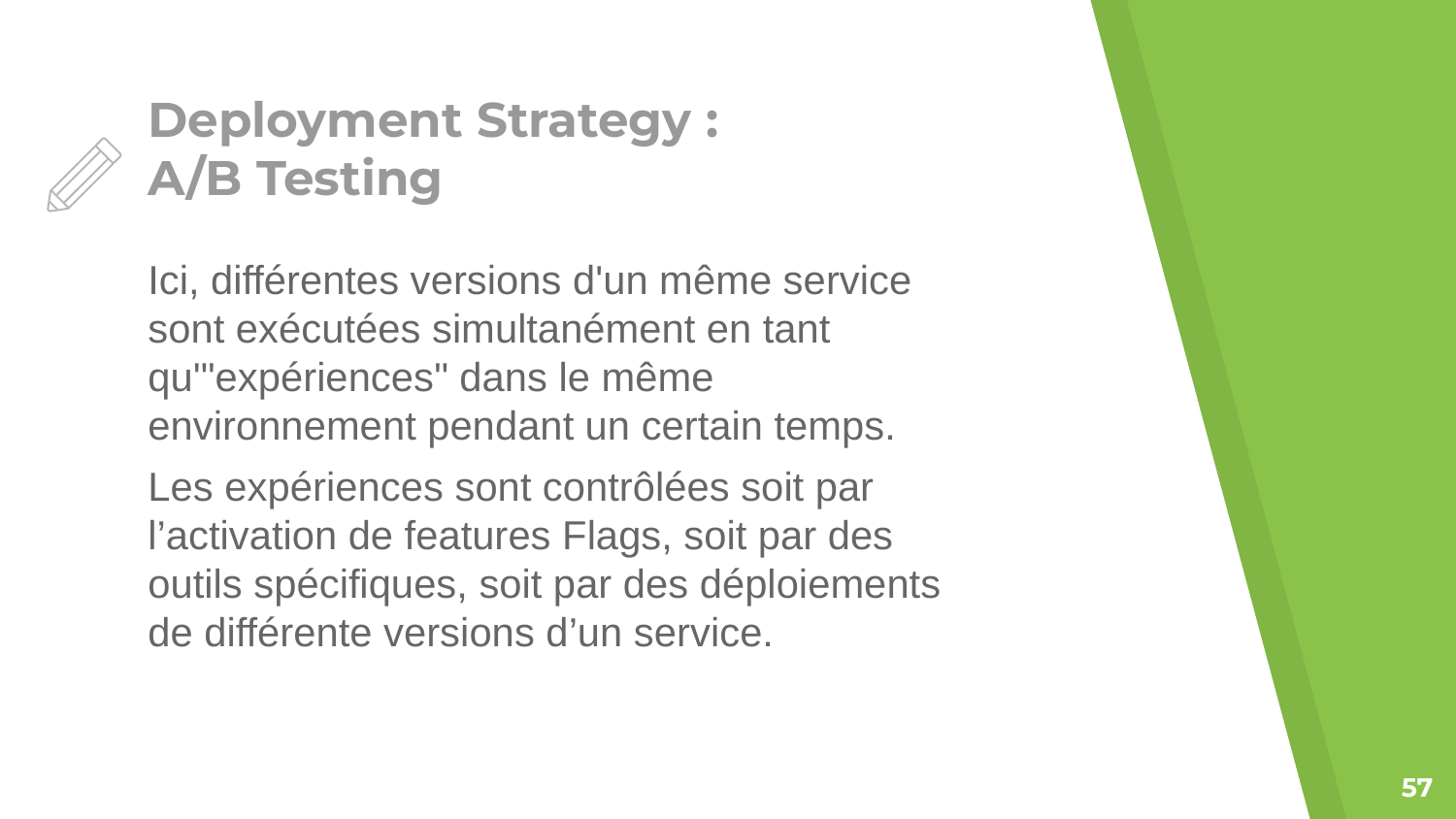

# Deployment Strategy :
A/B Testing
Ici, différentes versions d'un même service sont exécutées simultanément en tant qu'"expériences" dans le même environnement pendant un certain temps.
Les expériences sont contrôlées soit par l’activation de features Flags, soit par des outils spécifiques, soit par des déploiements de différente versions d’un service.
57